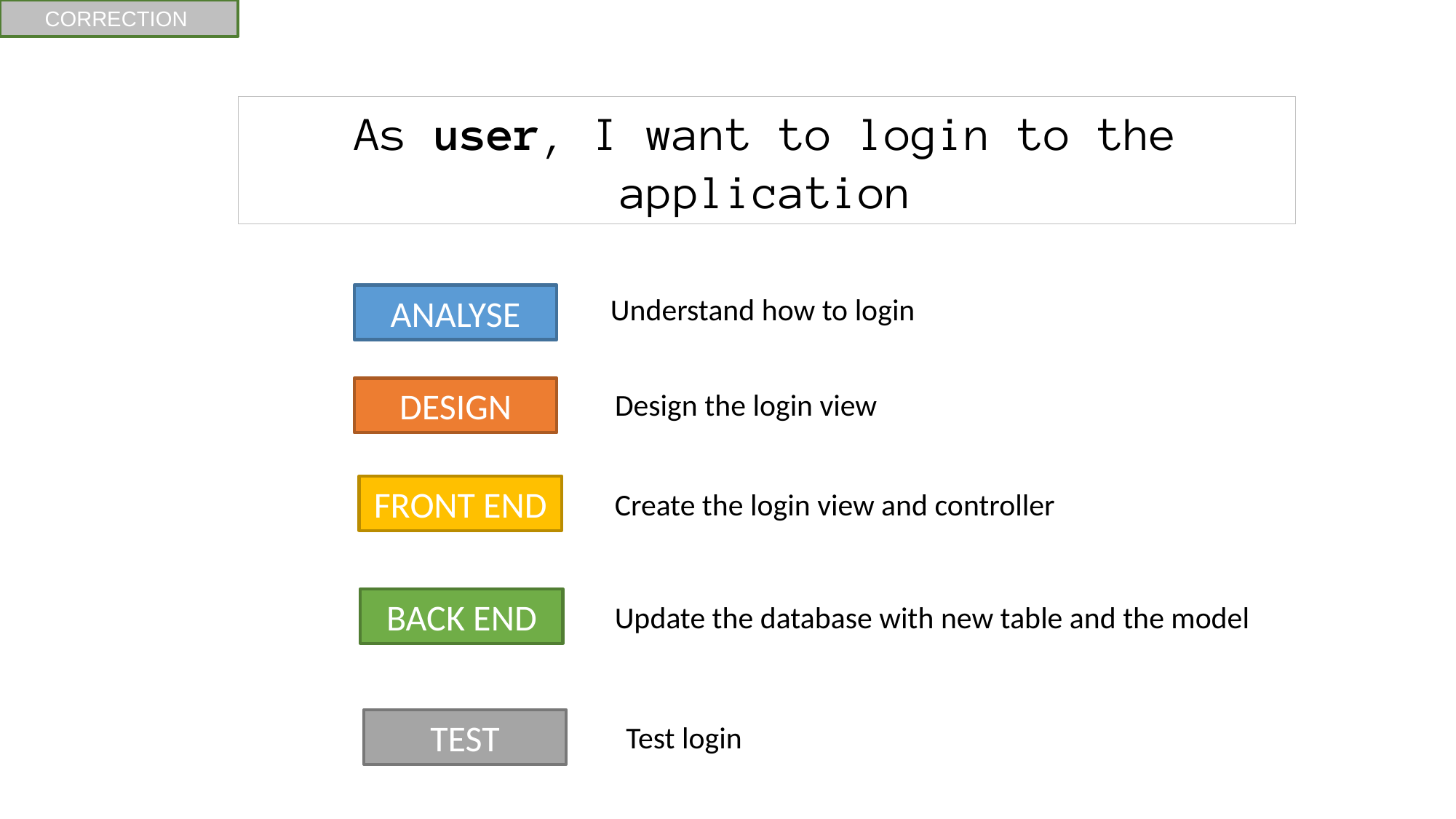

CORRECTION
As user, I want to login to the application
ANALYSE
Understand how to login
DESIGN
Design the login view
FRONT END
Create the login view and controller
BACK END
Update the database with new table and the model
TEST
Test login